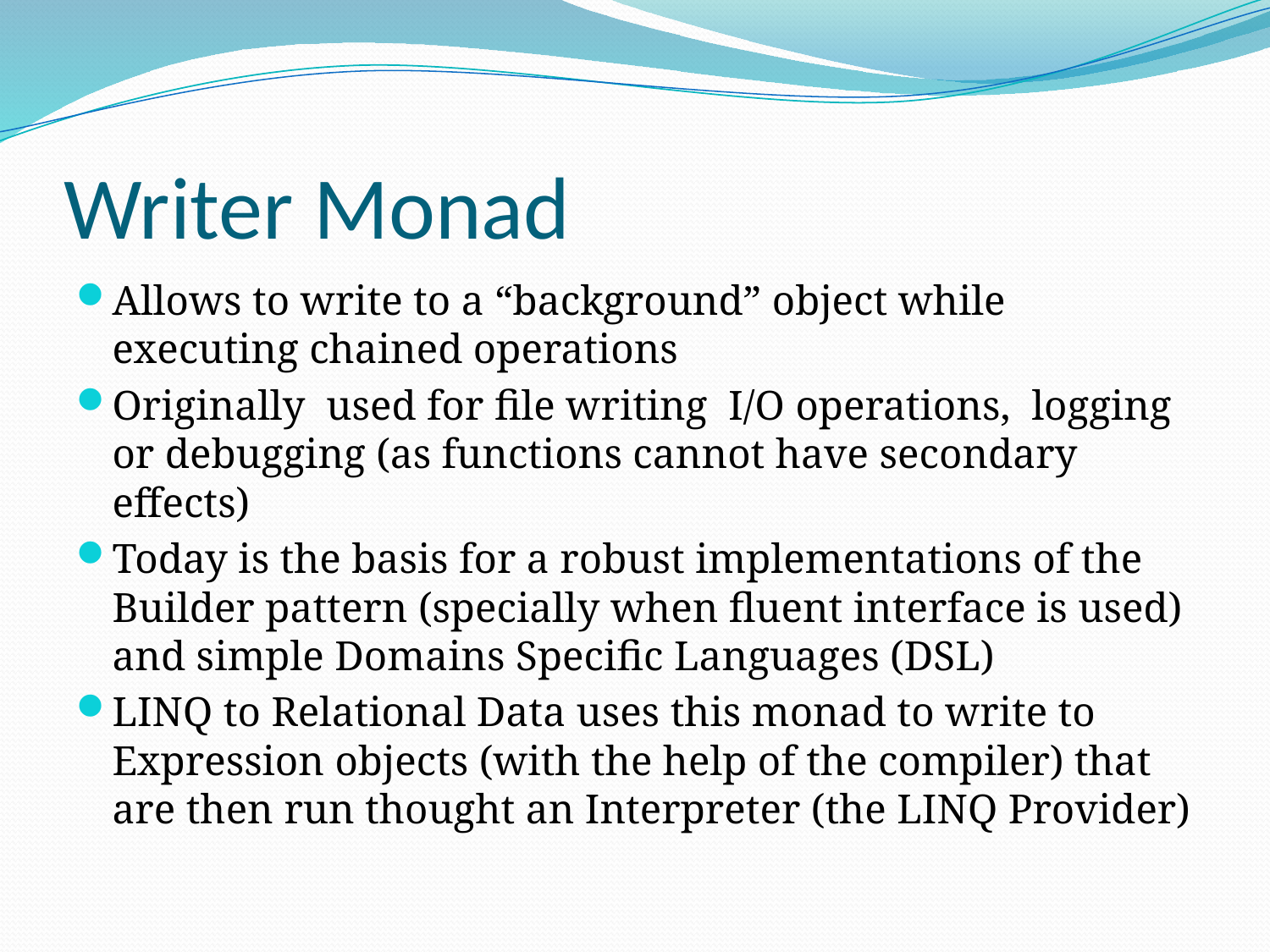

# Writer Monad
Allows to write to a “background” object while executing chained operations
Originally  used for file writing  I/O operations,  logging or debugging (as functions cannot have secondary effects)
Today is the basis for a robust implementations of the Builder pattern (specially when fluent interface is used) and simple Domains Specific Languages (DSL)
LINQ to Relational Data uses this monad to write to Expression objects (with the help of the compiler) that are then run thought an Interpreter (the LINQ Provider)